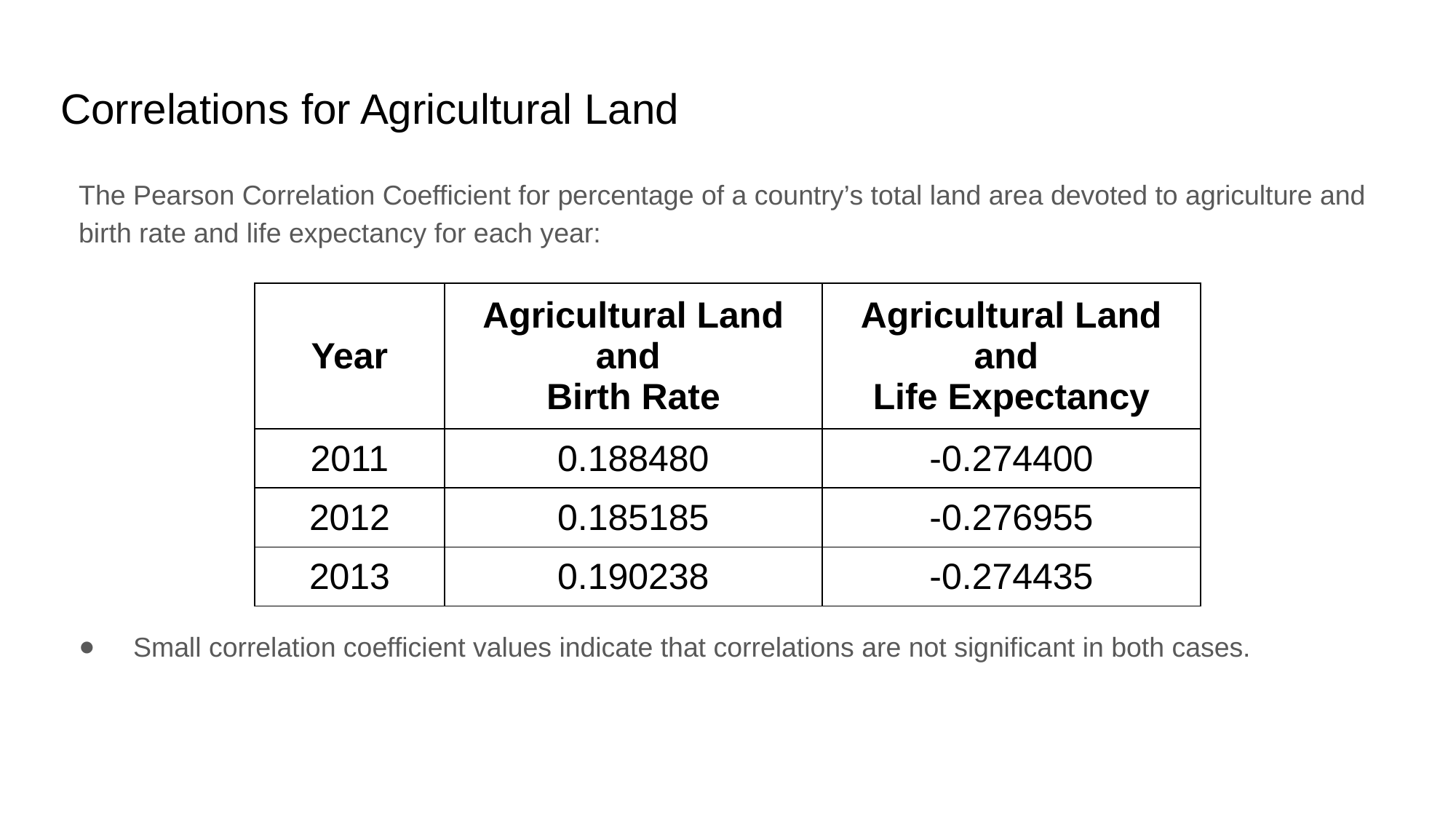

# Correlations for Agricultural Land
The Pearson Correlation Coefficient for percentage of a country’s total land area devoted to agriculture and birth rate and life expectancy for each year:

Small correlation coefficient values indicate that correlations are not significant in both cases.
| Year | Agricultural Land and Birth Rate | Agricultural Land and Life Expectancy |
| --- | --- | --- |
| 2011 | 0.188480 | -0.274400 |
| 2012 | 0.185185 | -0.276955 |
| 2013 | 0.190238 | -0.274435 |